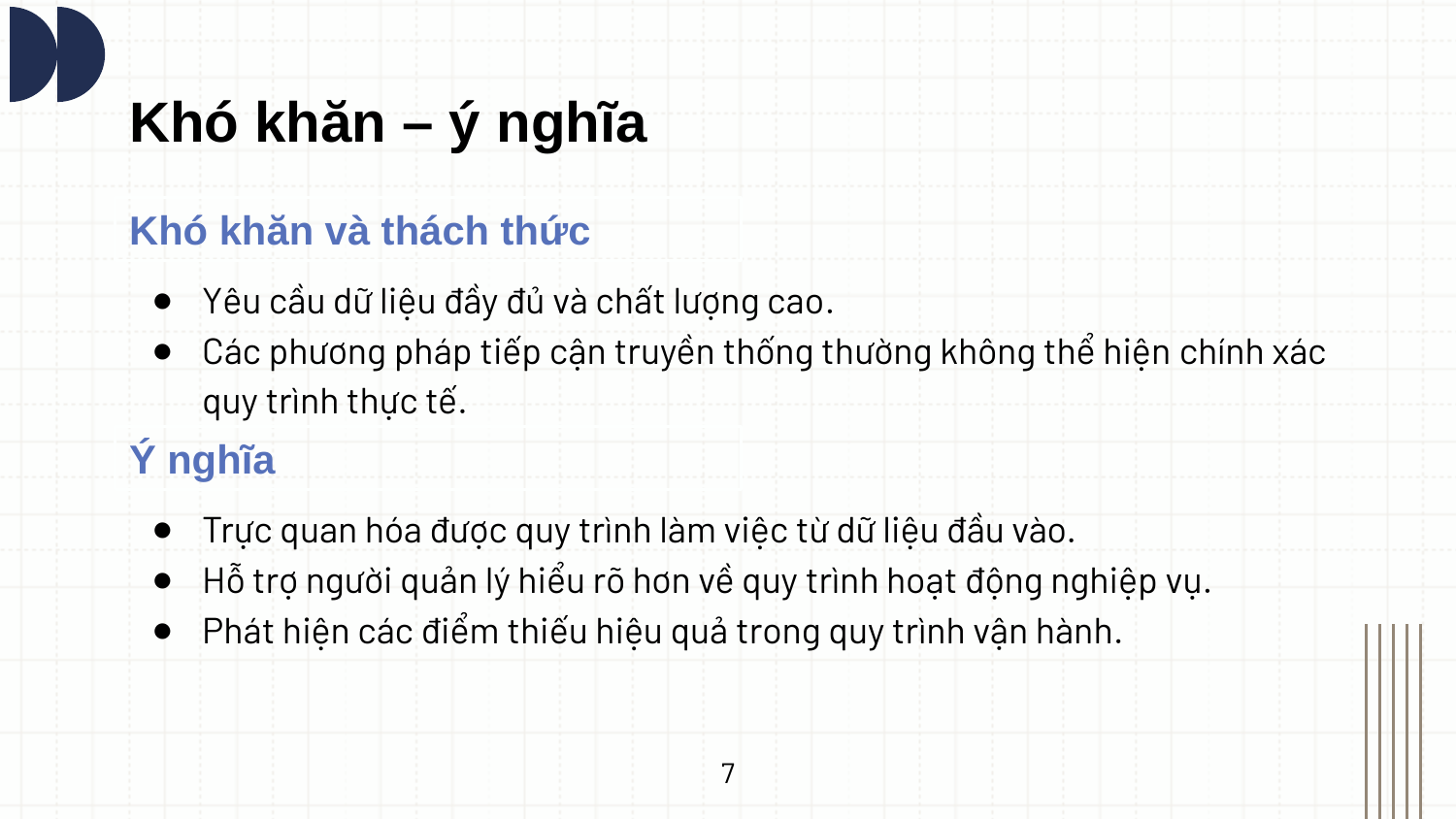

# Khó khăn – ý nghĩa
Khó khăn và thách thức
Yêu cầu dữ liệu đầy đủ và chất lượng cao.​
Các phương pháp tiếp cận truyền thống thường không thể hiện chính xác quy trình thực tế. ​
Ý nghĩa
Trực quan hóa được quy trình làm việc từ dữ liệu đầu vào.
Hỗ trợ người quản lý hiểu rõ hơn về quy trình hoạt động nghiệp vụ. ​
Phát hiện các điểm thiếu hiệu quả trong quy trình vận hành.
7